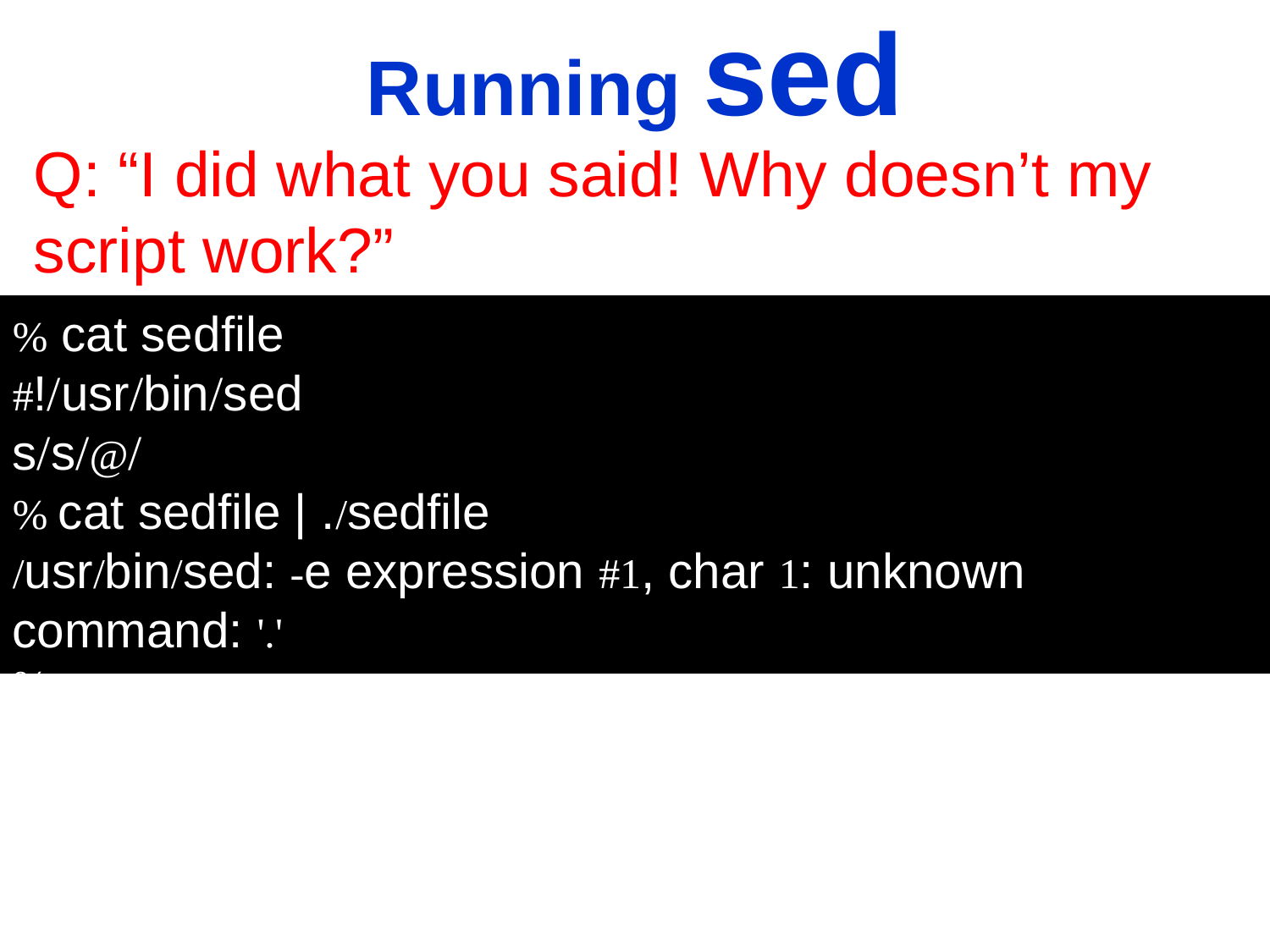

# Running sed
Q: “I did what you said! Why doesn’t my 	script work?”

% cat sedfile
#!/usr/bin/sed
s/s/@/
% cat sedfile | ./sedfile
/usr/bin/sed: -e expression #1, char 1: unknown command: '.'
%